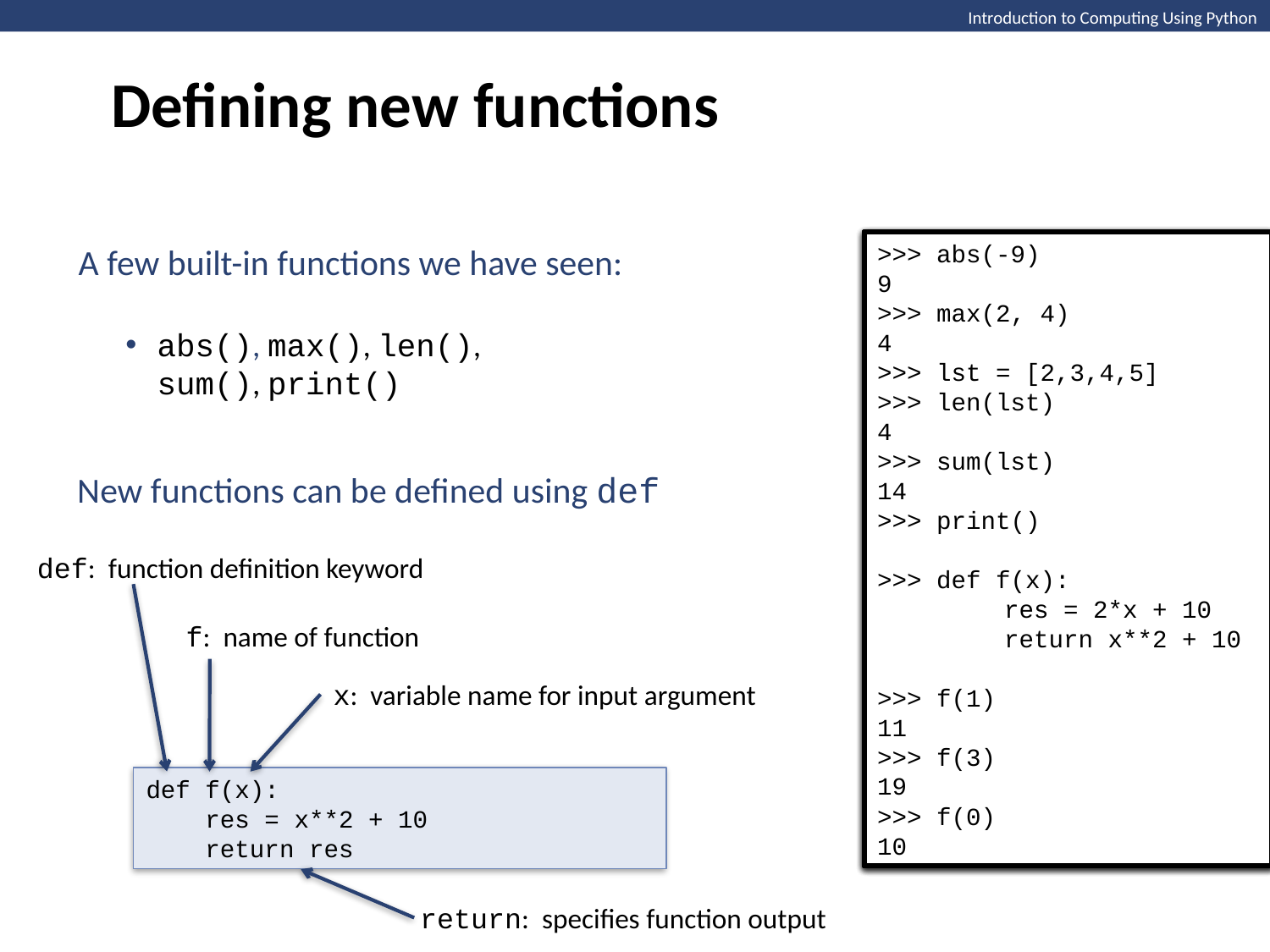

Defining new functions
Introduction to Computing Using Python

>>> abs(-9)
9
>>> max(2, 4)
4
>>> lst = [2,3,4,5]
>>> len(lst)
4
>>> sum(lst)
14
>>> print()

>>>

>>> abs(-9)
9
>>> max(2, 4)
4
>>> lst = [2,3,4,5]
>>> len(lst)
4
>>> sum(lst)
14
>>> print()

>>> def f(x):
	res = 2*x + 10
	return x**2 + 10

>>>

>>> abs(-9)
9
>>> max(2, 4)
4
>>> lst = [2,3,4,5]
>>> len(lst)
4
>>> sum(lst)
14
>>> print()

>>> def f(x):
	res = 2*x + 10
	return x**2 + 10

>>> f(1)
11
>>> f(3)
19
>>> f(0)
10
A few built-in functions we have seen:

abs(), max(), len(),
sum(), print()
New functions can be defined using def
def:  function definition keyword
f:  name of function
x:  variable name for input argument
def f(x):
    res = x**2 + 10
    return res
return:  specifies function output